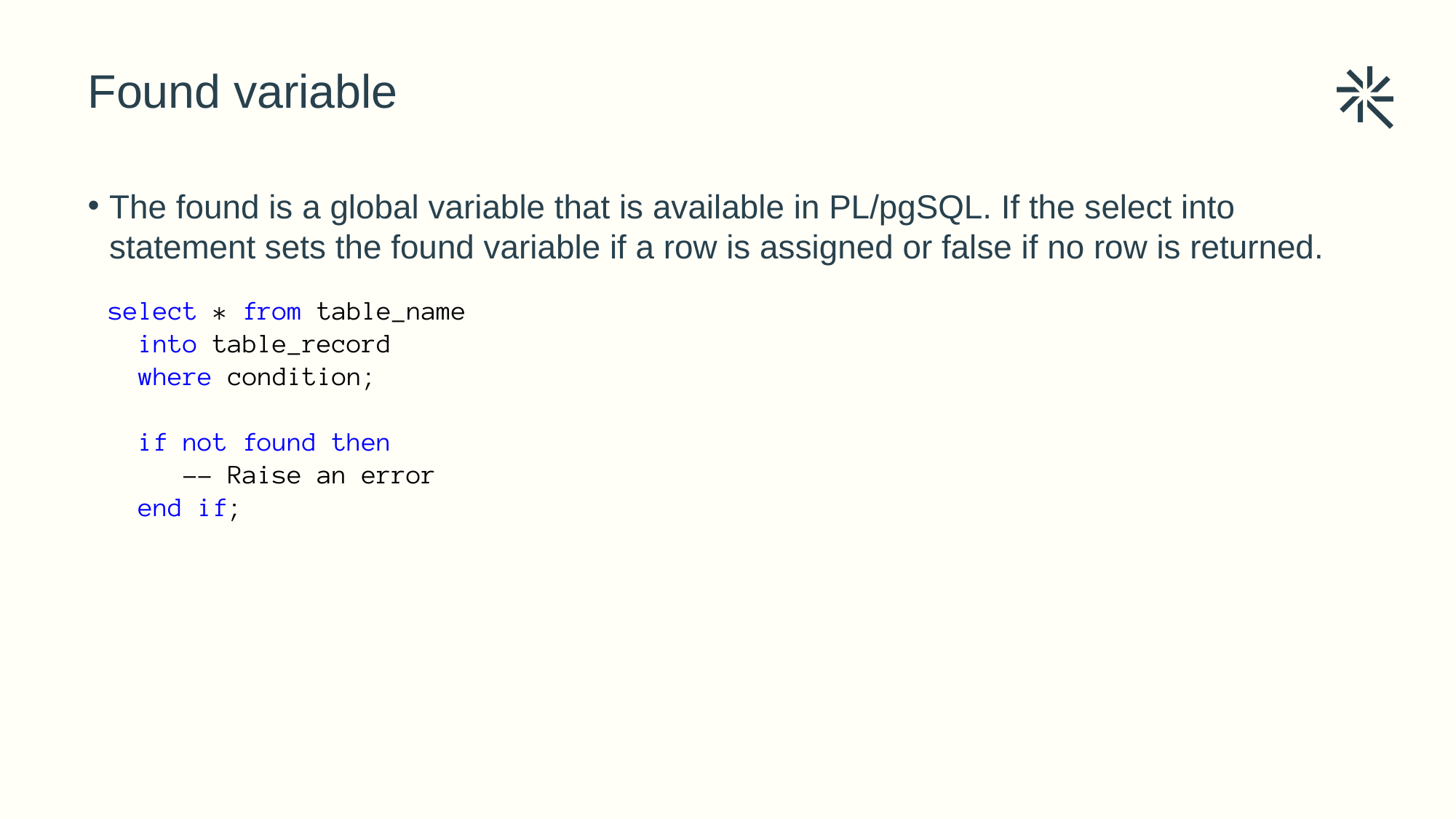

# Found variable
The found is a global variable that is available in PL/pgSQL. If the select into statement sets the found variable if a row is assigned or false if no row is returned.
select * from table_name
  into table_record
  where condition;

  if not found then
     -- Raise an error
  end if;